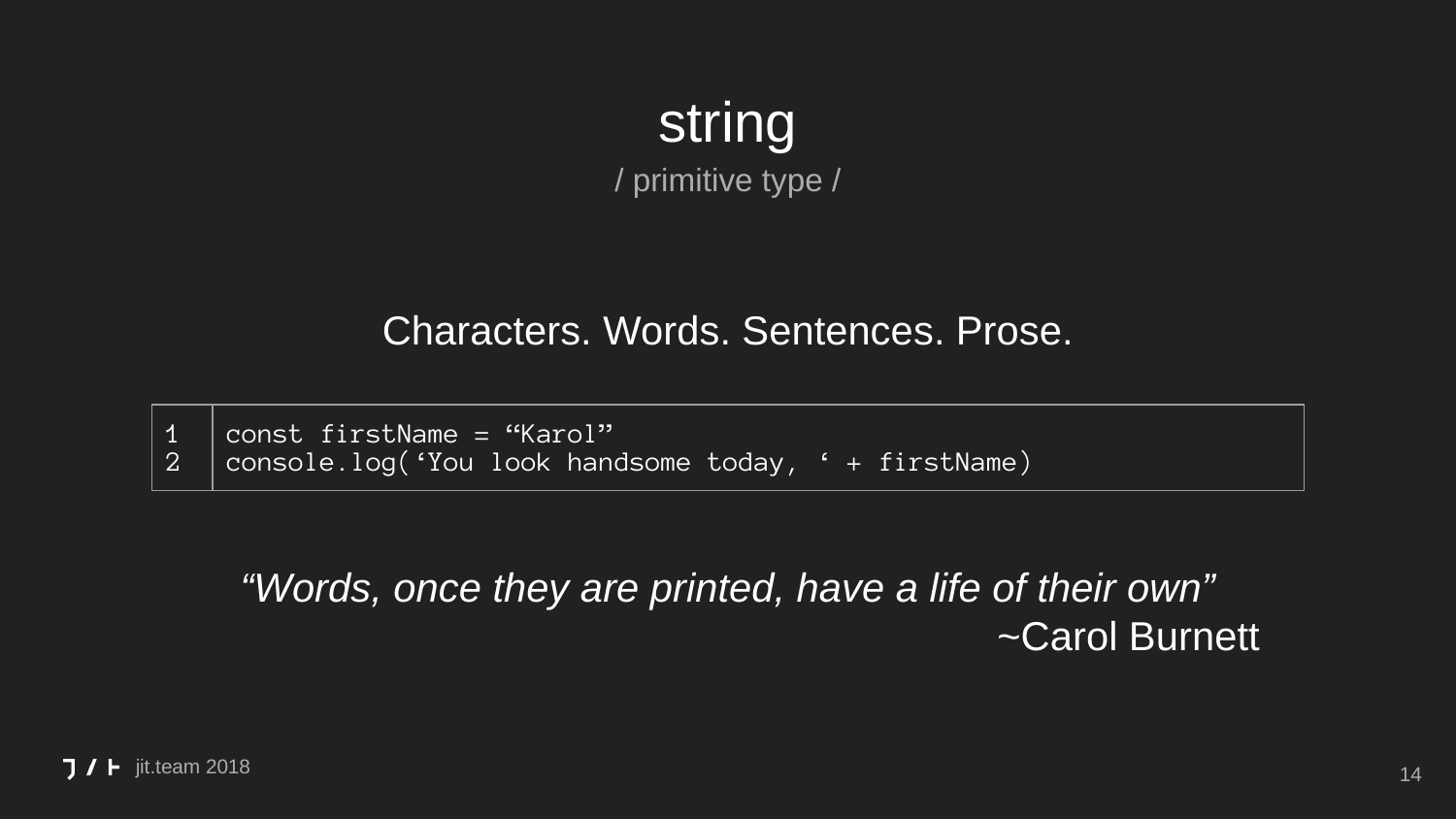

# string
/ primitive type /

Characters. Words. Sentences. Prose.

“Words, once they are printed, have a life of their own”
~Carol Burnett

| 1 2 | const firstName = “Karol” console.log(‘You look handsome today, ‘ + firstName) |
| --- | --- |
14